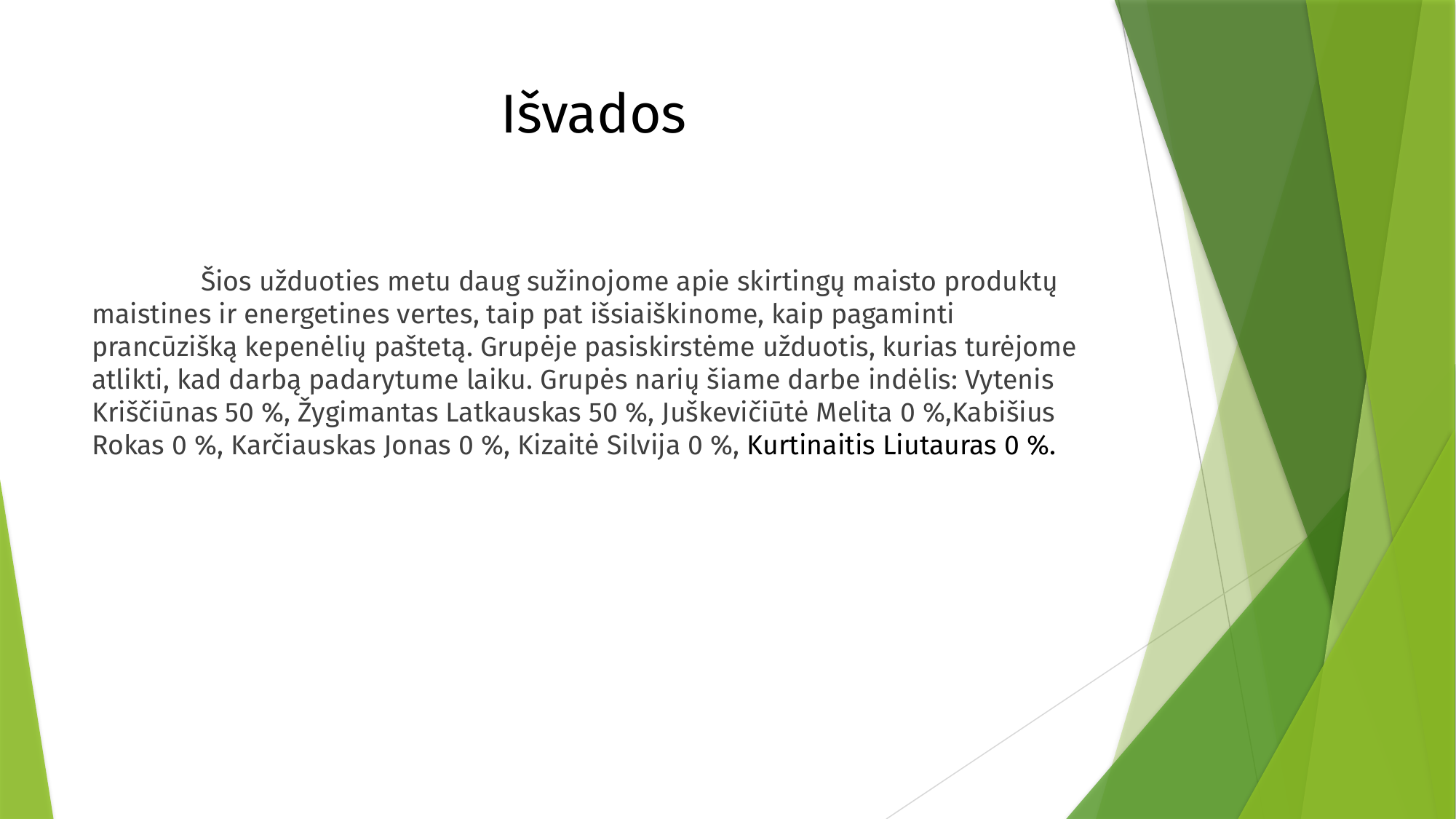

# Išvados
	Šios užduoties metu daug sužinojome apie skirtingų maisto produktų maistines ir energetines vertes, taip pat išsiaiškinome, kaip pagaminti prancūzišką kepenėlių paštetą. Grupėje pasiskirstėme užduotis, kurias turėjome atlikti, kad darbą padarytume laiku. Grupės narių šiame darbe indėlis: Vytenis Kriščiūnas 50 %, Žygimantas Latkauskas 50 %, Juškevičiūtė Melita 0 %,Kabišius Rokas 0 %, Karčiauskas Jonas 0 %, Kizaitė Silvija 0 %, Kurtinaitis Liutauras 0 %.